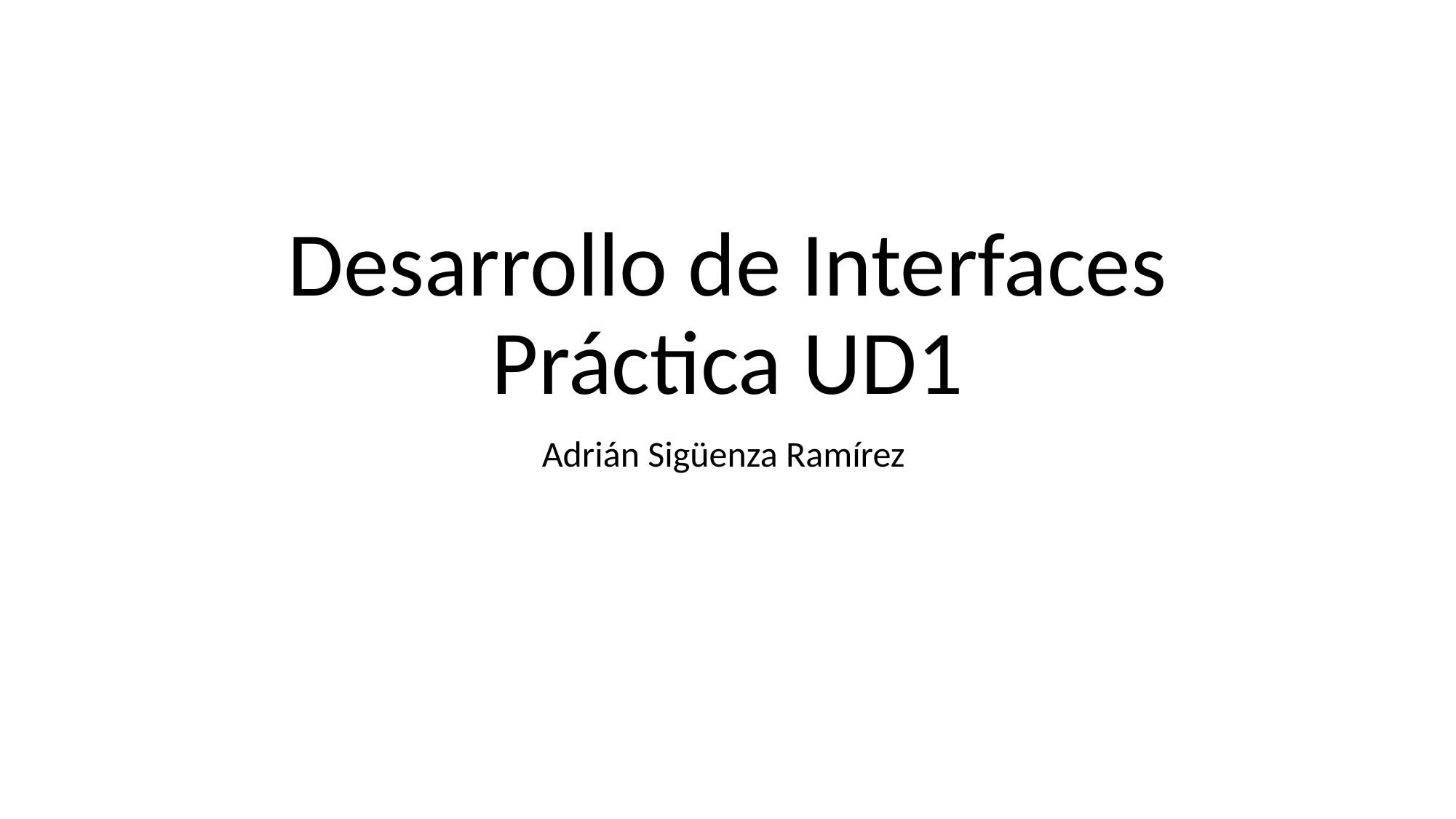

# Desarrollo de Interfaces Práctica UD1
Adrián Sigüenza Ramírez